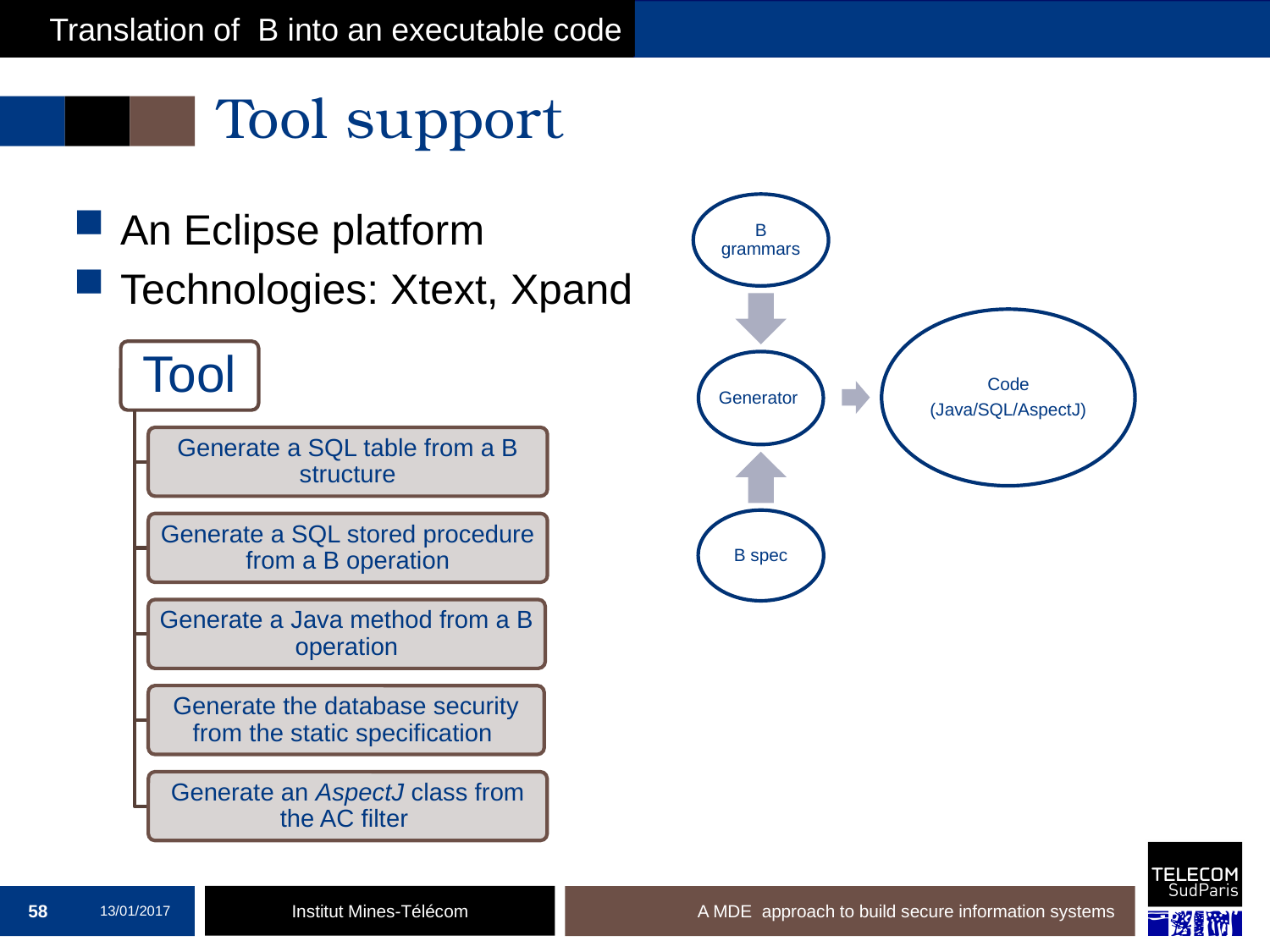

Translation of  B into an executable code
Automation
# Tool support
B grammars

Generator

B spec

Code
(Java/SQL/AspectJ)
An Eclipse platform
Technologies: Xtext, Xpand
Tool
Generate a SQL table from a B structure
Generate a SQL stored procedure from a B operation
Generate a Java method from a B operation
Generate the database security from the static specification
Generate an AspectJ class from the AC filter
58
13/01/2017
A MDE  approach to build secure information systems